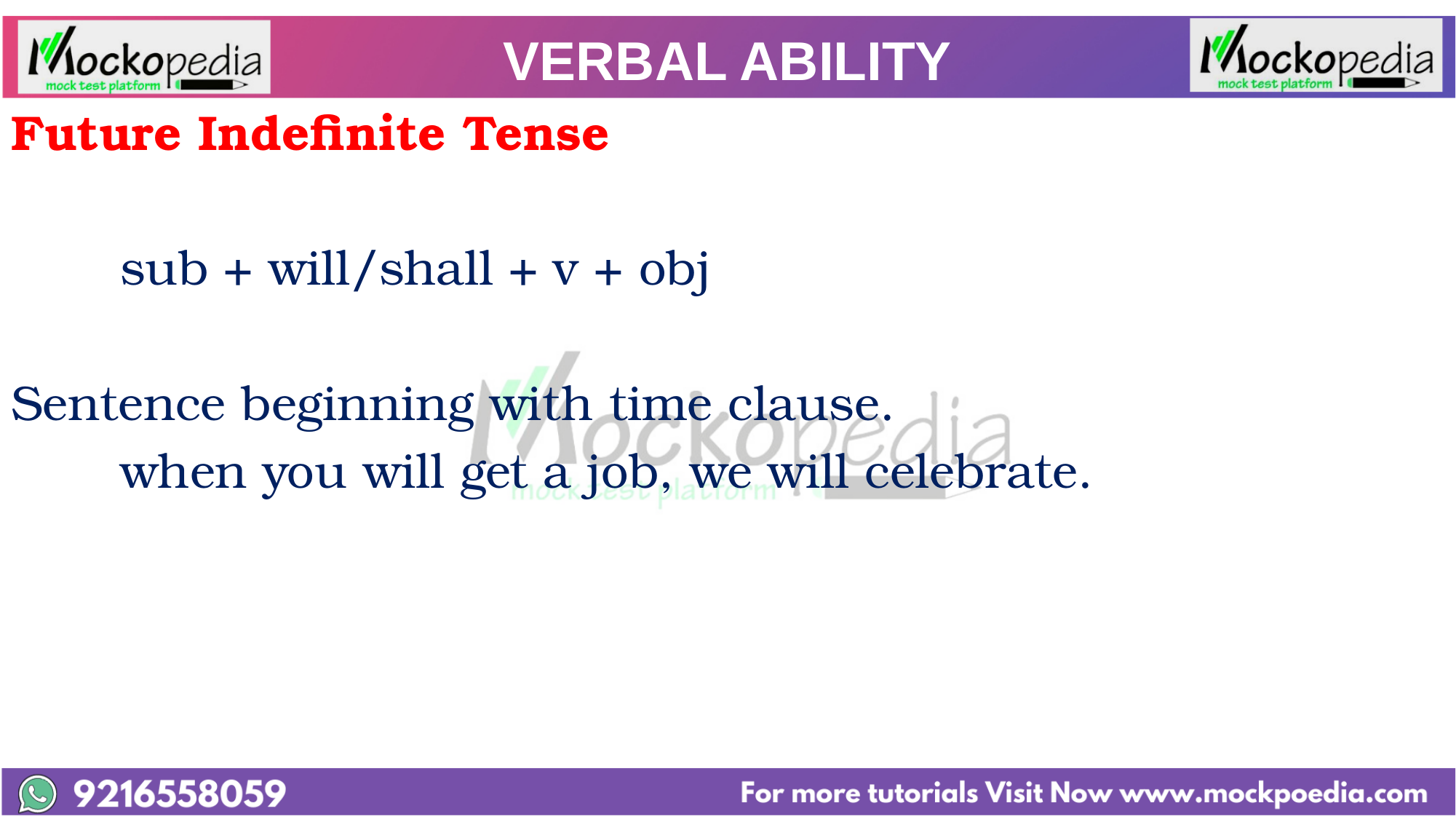

# VERBAL ABILITY
Future Indefinite Tense

	sub + will/shall + v + obj

Sentence beginning with time clause.
	when you will get a job, we will celebrate.